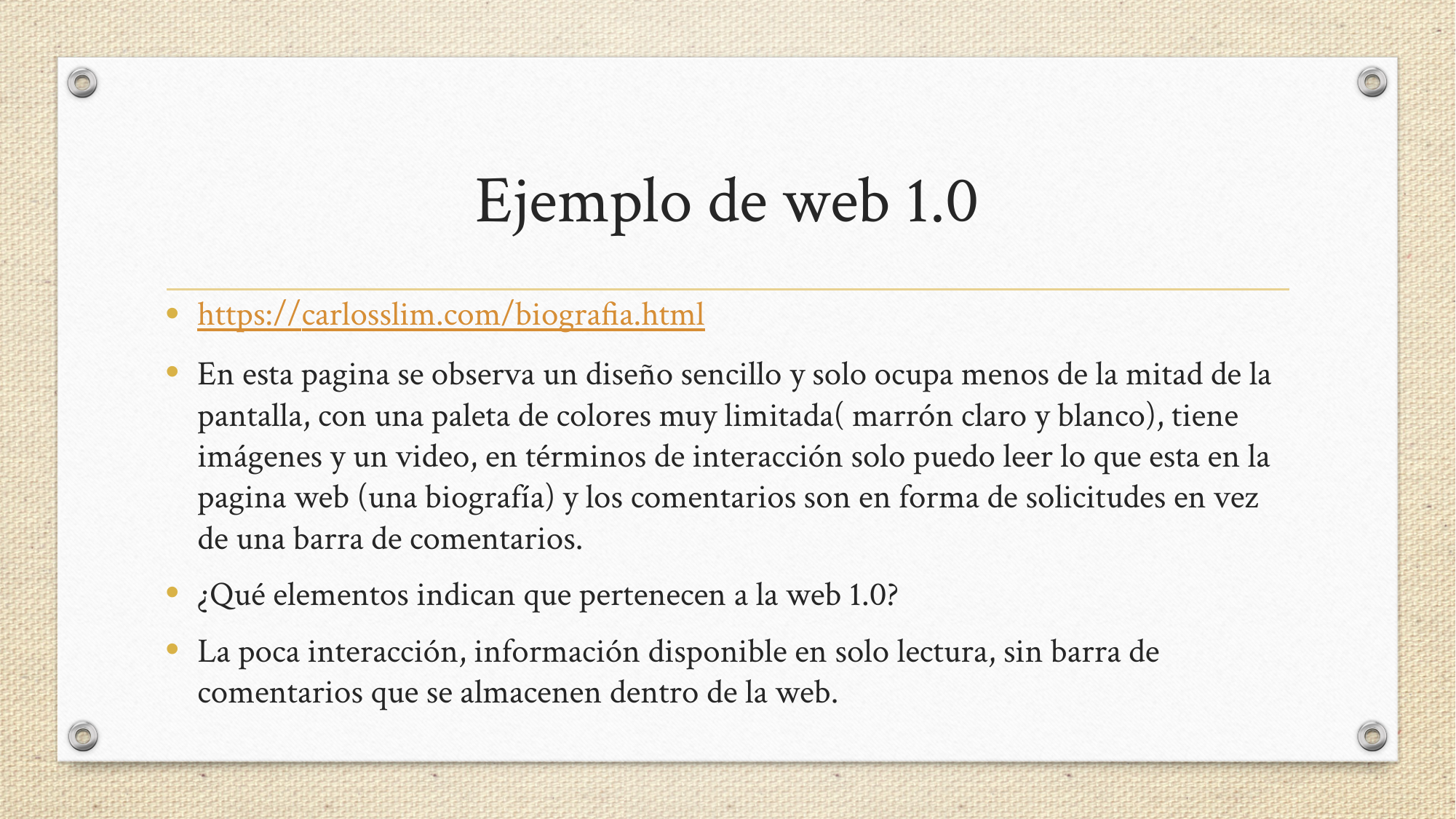

# Ejemplo de web 1.0
https://carlosslim.com/biografia.html
En esta pagina se observa un diseño sencillo y solo ocupa menos de la mitad de la pantalla, con una paleta de colores muy limitada( marrón claro y blanco), tiene imágenes y un video, en términos de interacción solo puedo leer lo que esta en la pagina web (una biografía) y los comentarios son en forma de solicitudes en vez de una barra de comentarios.
¿Qué elementos indican que pertenecen a la web 1.0?
La poca interacción, información disponible en solo lectura, sin barra de comentarios que se almacenen dentro de la web.